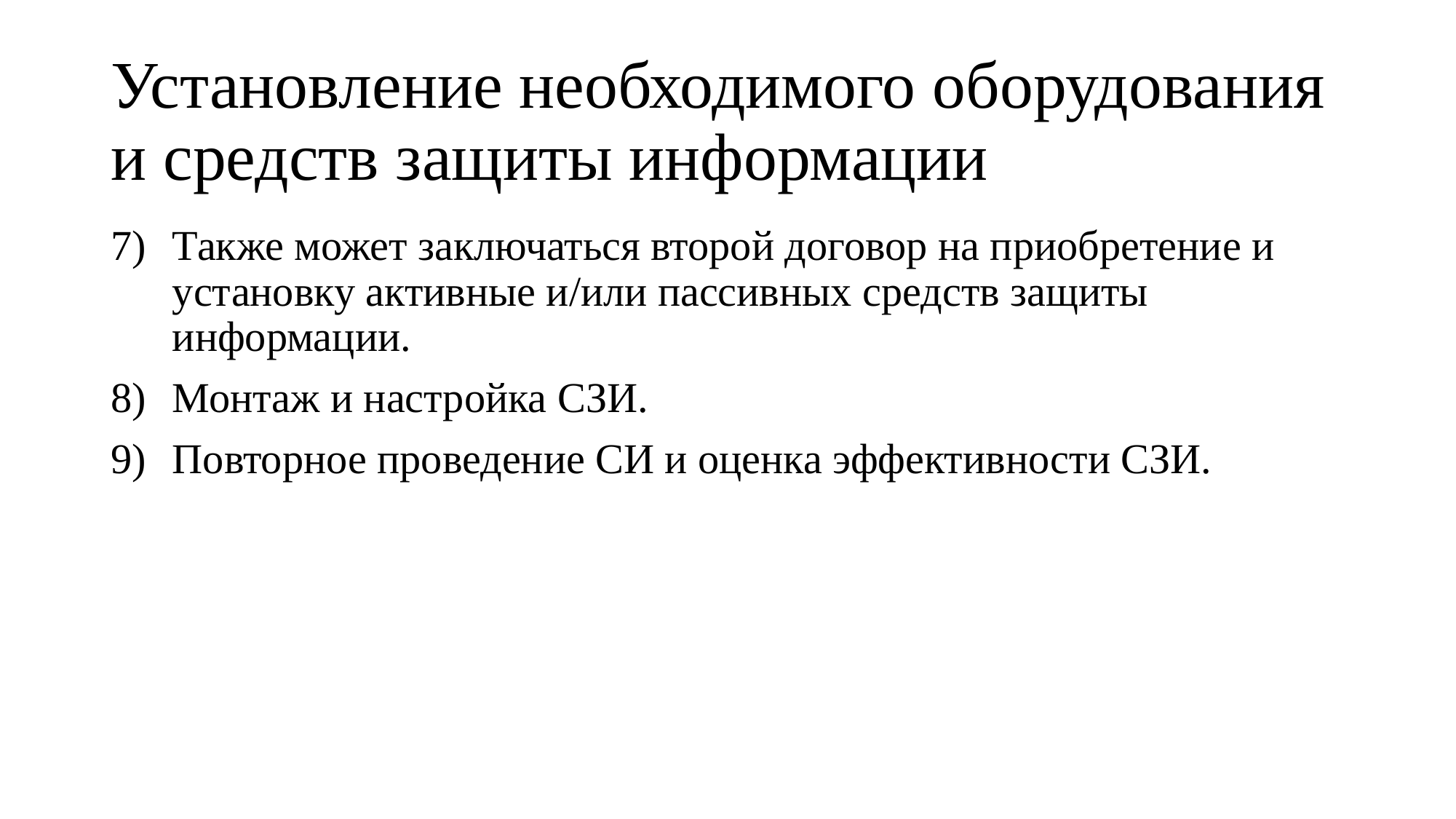

# Установление необходимого оборудования и средств защиты информации
Также может заключаться второй договор на приобретение и установку активные и/или пассивных средств защиты информации.
Монтаж и настройка СЗИ.
Повторное проведение СИ и оценка эффективности СЗИ.